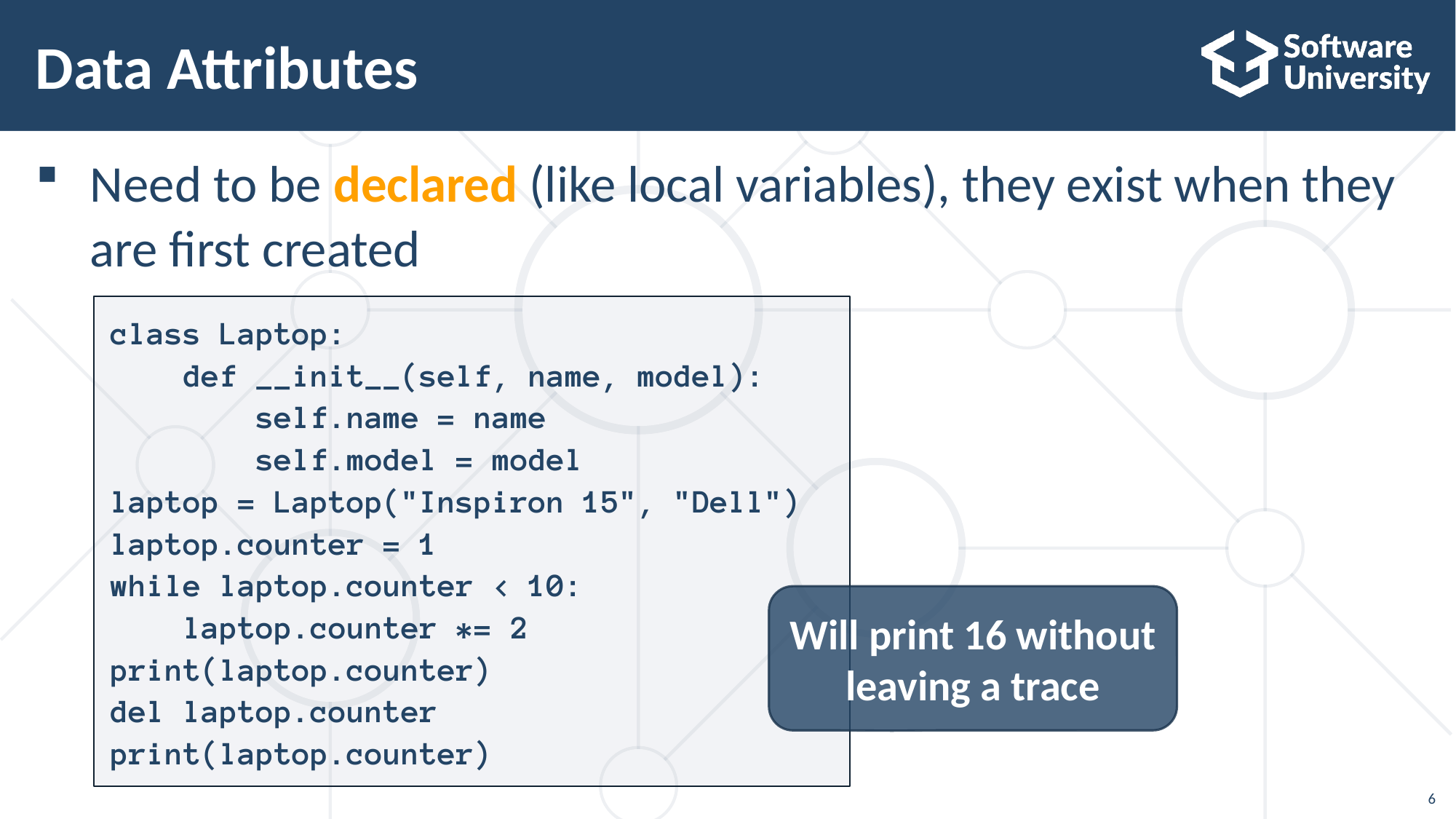

# Data Attributes
Need to be declared (like local variables), they exist when they are first created
class Laptop:
    def __init__(self, name, model):
        self.name = name
        self.model = model
laptop = Laptop("Inspiron 15", "Dell")
laptop.counter = 1
while laptop.counter < 10:
    laptop.counter *= 2
print(laptop.counter)
del laptop.counter
print(laptop.counter)
Will print 16 without leaving a trace
6